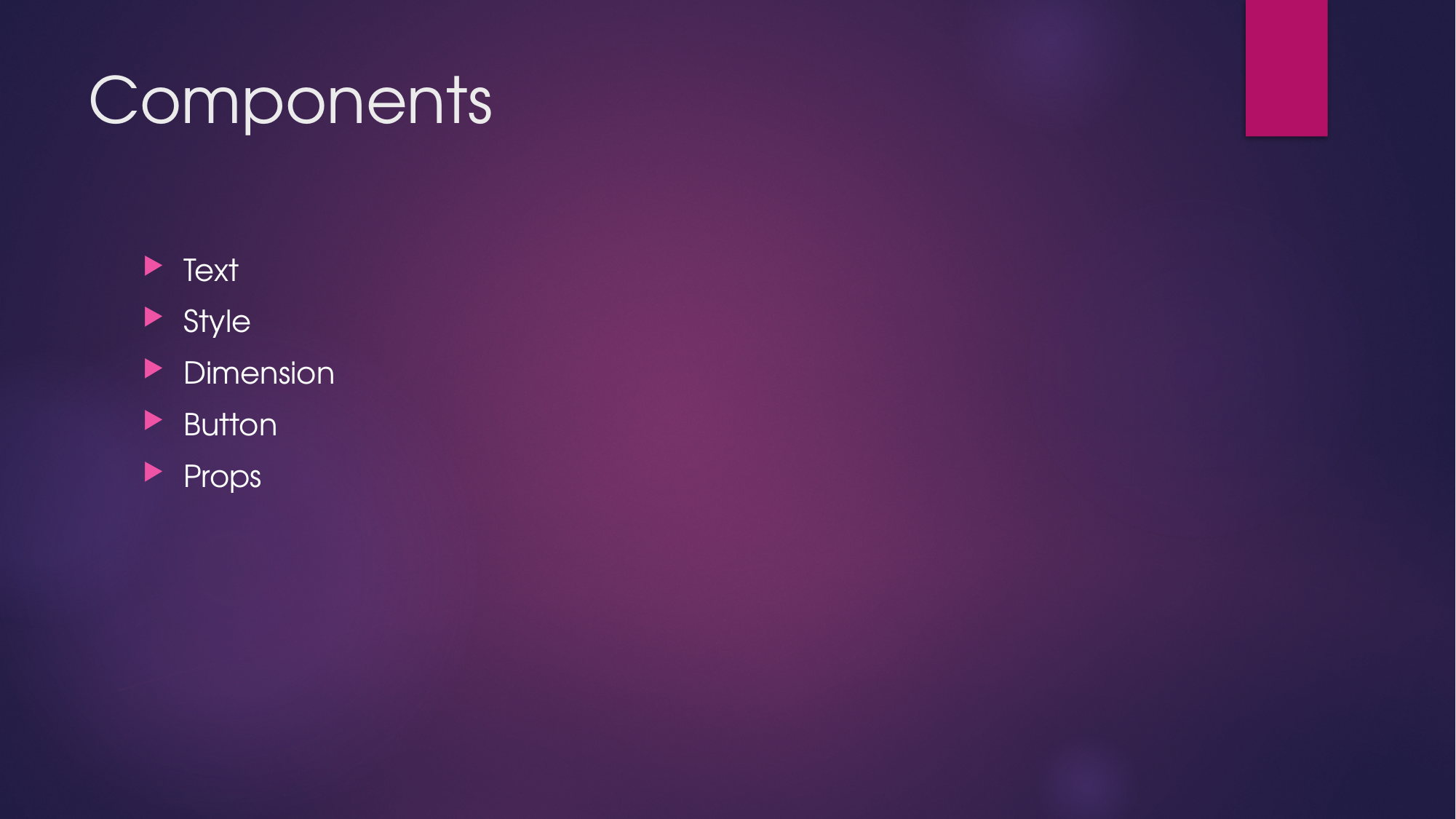

# Components
Text
Style
Dimension
Button
Props